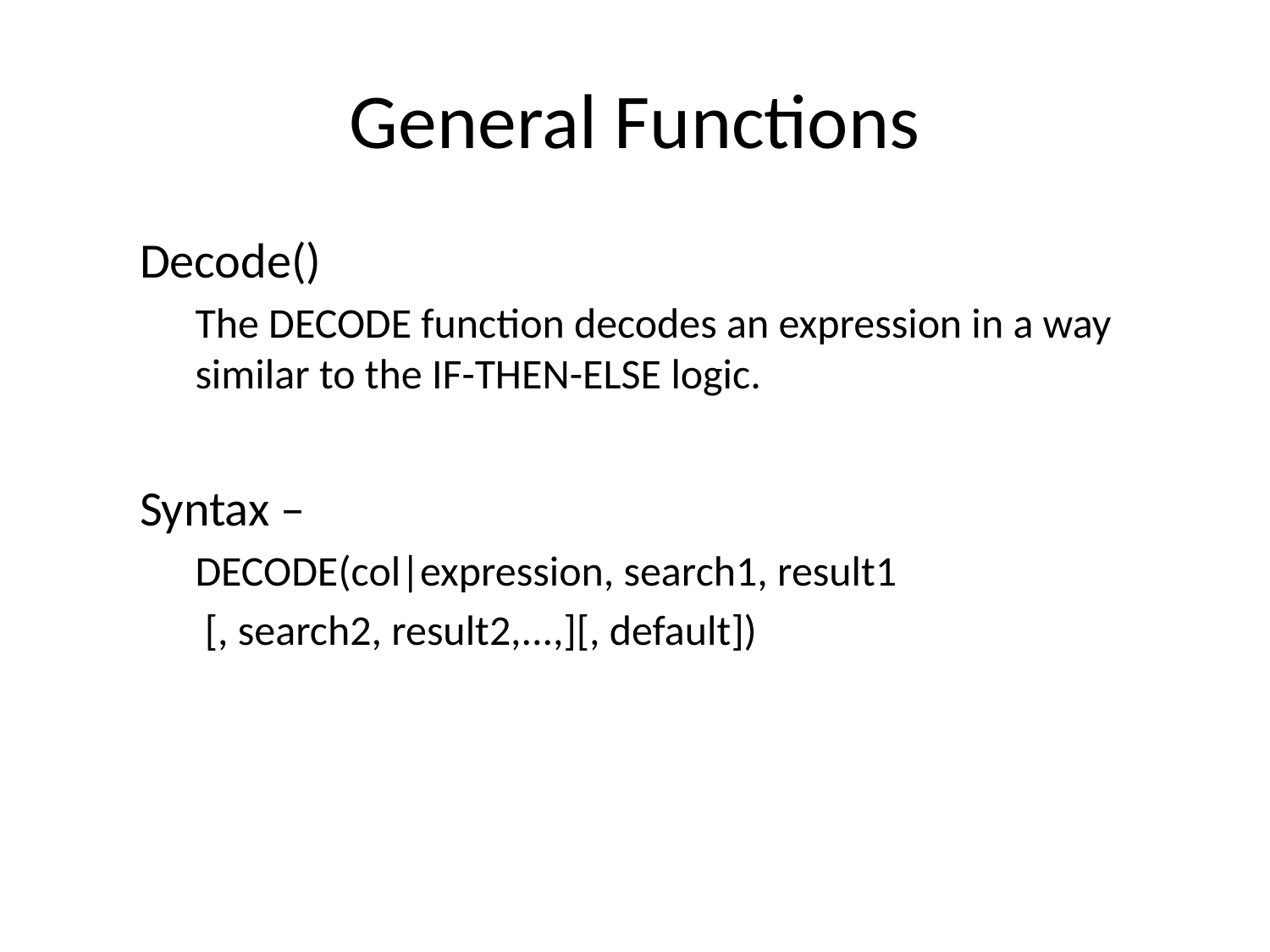

# General Functions
Decode()
The DECODE function decodes an expression in a way similar to the IF-THEN-ELSE logic.

Syntax –
DECODE(col|expression, search1, result1
 [, search2, result2,...,][, default])